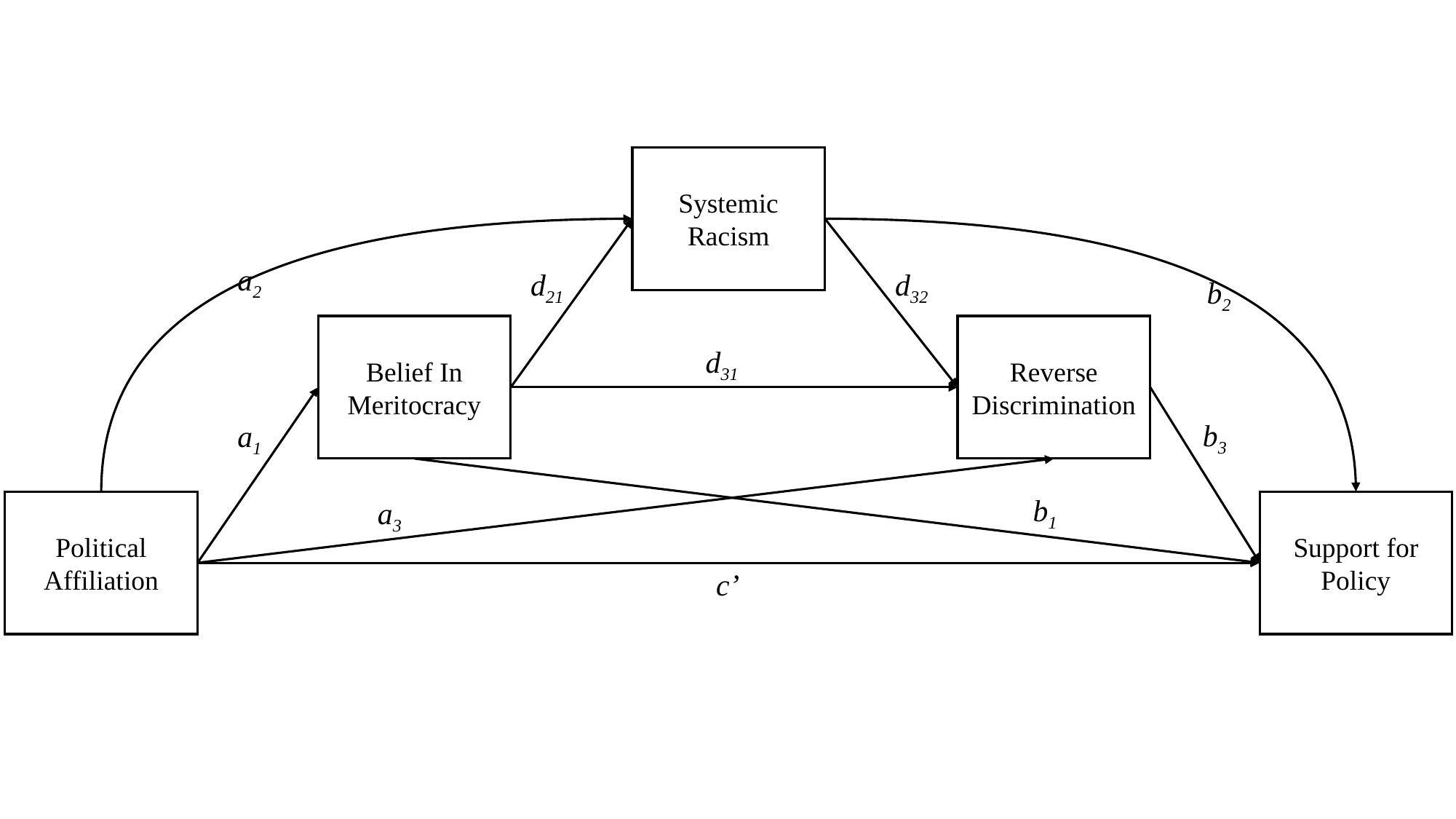

Systemic Racism
a2
d21
d32
b2
Reverse Discrimination
Belief In Meritocracy
d31
b3
a1
b1
a3
Political Affiliation
Support for Policy
c’